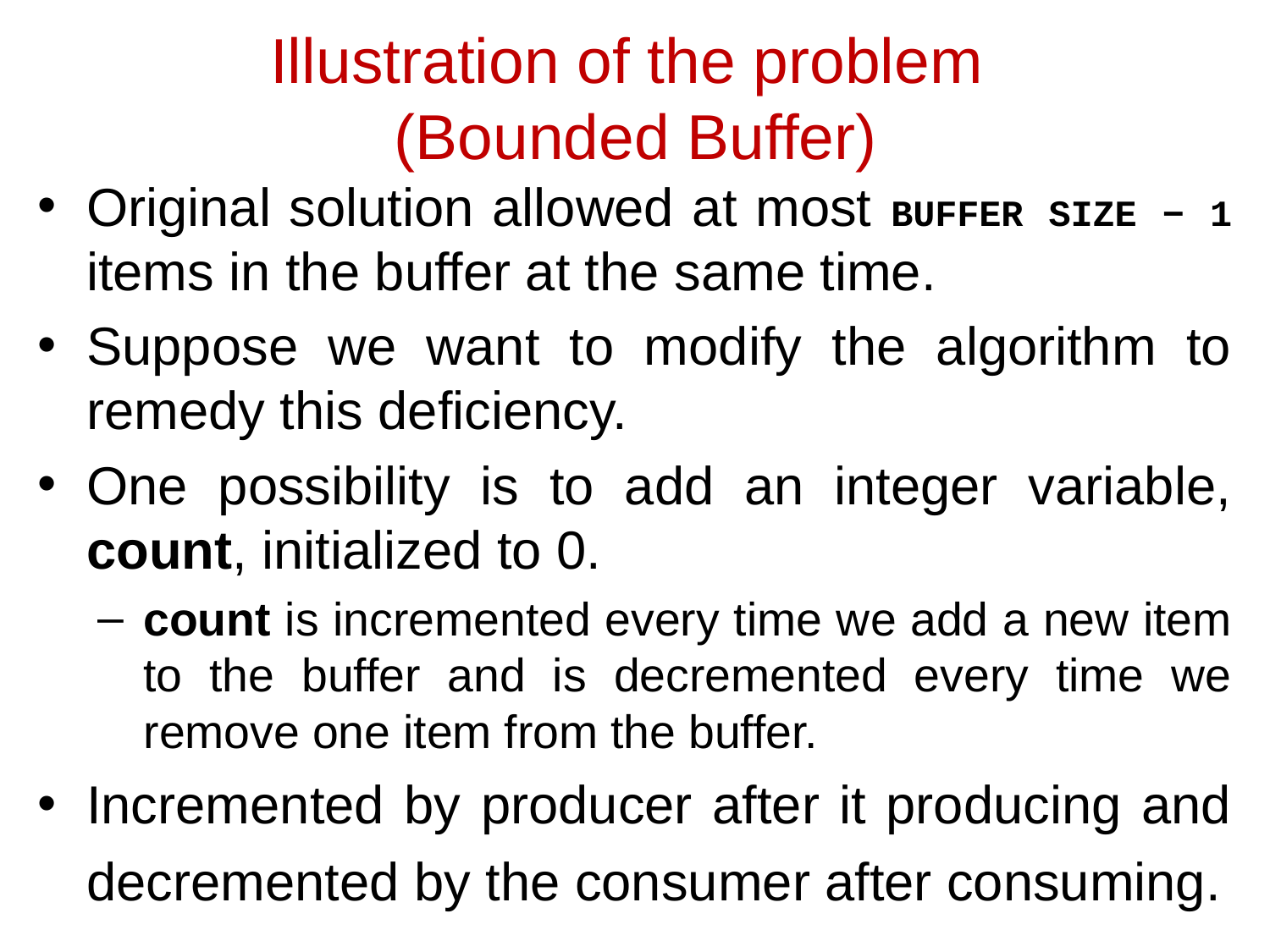

# Illustration of the problem (Bounded Buffer)
Original solution allowed at most BUFFER SIZE − 1 items in the buffer at the same time.
Suppose we want to modify the algorithm to remedy this deficiency.
One possibility is to add an integer variable, count, initialized to 0.
count is incremented every time we add a new item to the buffer and is decremented every time we remove one item from the buffer.
Incremented by producer after it producing and decremented by the consumer after consuming.